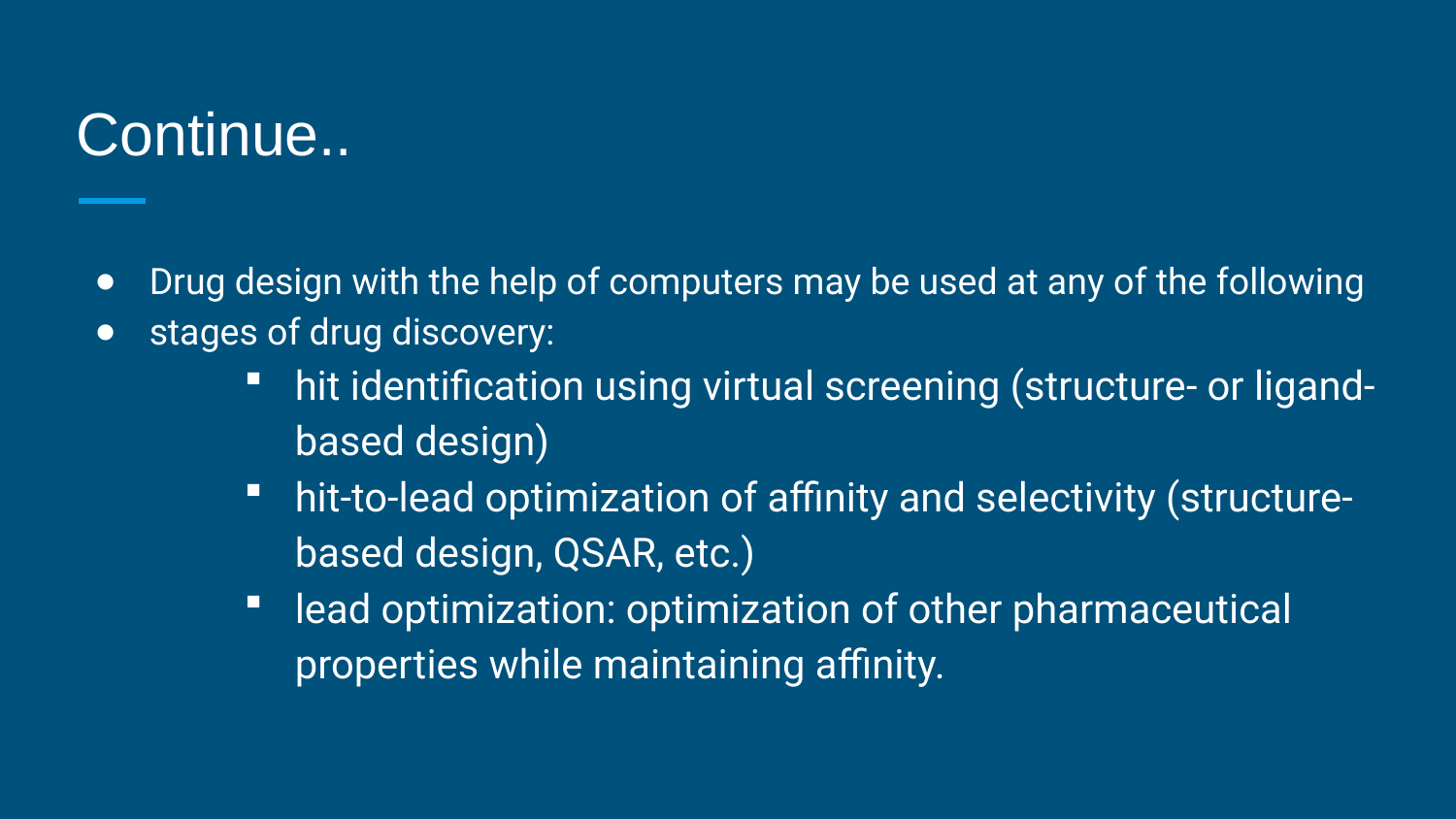

# Continue..
Drug design with the help of computers may be used at any of the following
stages of drug discovery:
hit identification using virtual screening (structure- or ligand-based design)
hit-to-lead optimization of affinity and selectivity (structure-based design, QSAR, etc.)
lead optimization: optimization of other pharmaceutical properties while maintaining affinity.